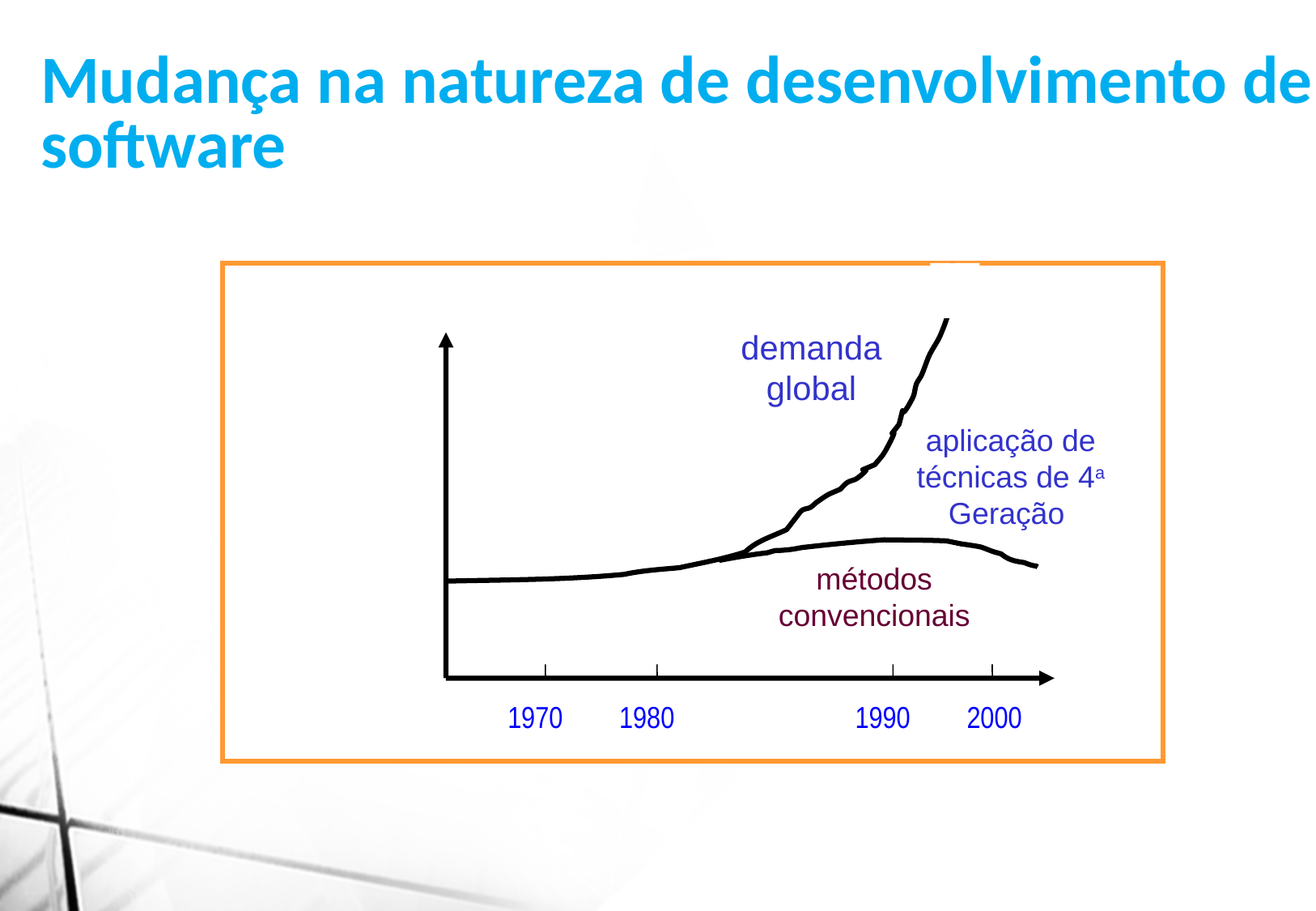

Mudança na natureza de desenvolvimento de software

demanda global

demanda por software
aplicação de técnicas de 4a Geração

métodos convencionais

1970
1980
1990
2000